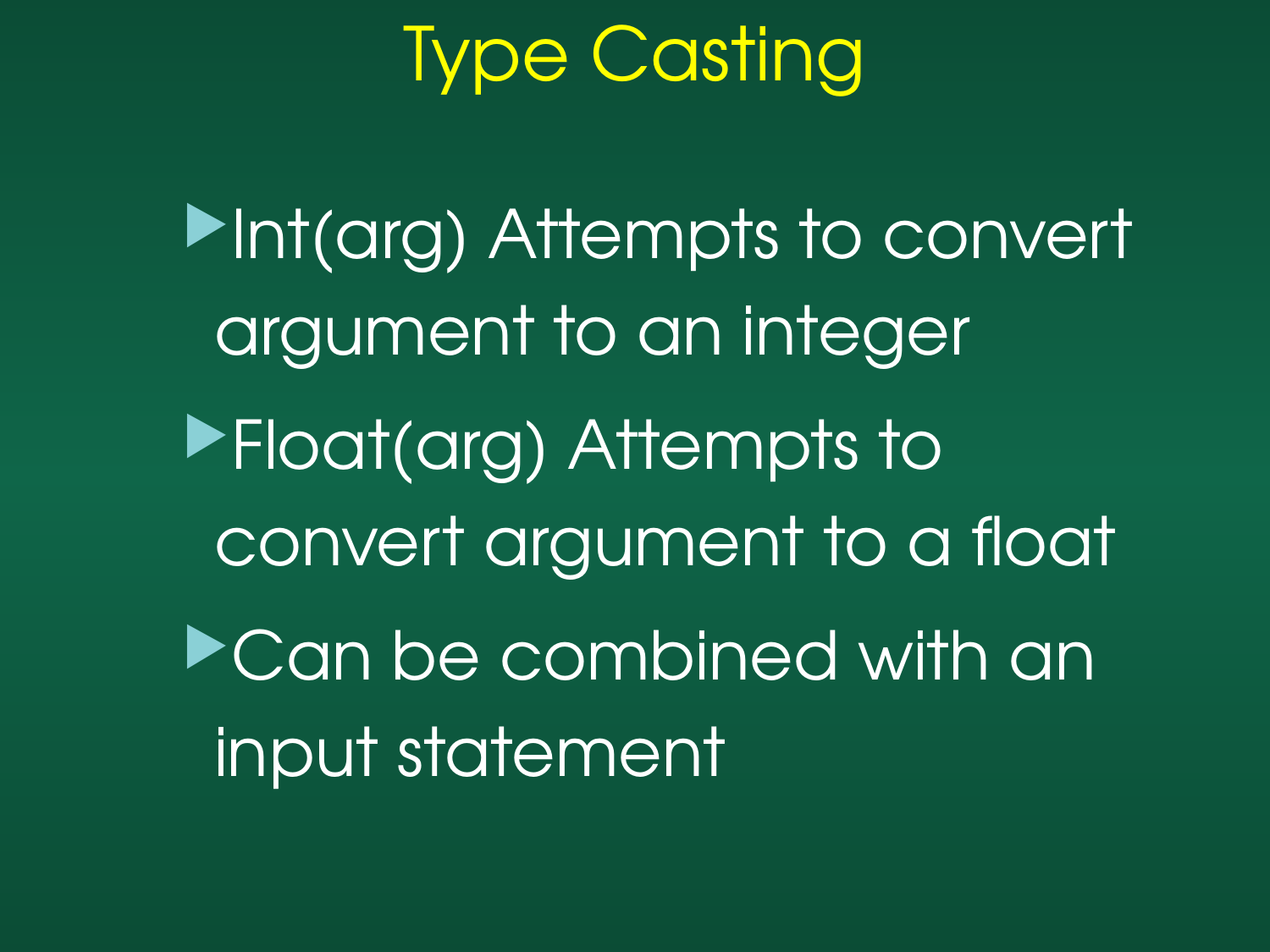

# Type Casting
Int(arg) Attempts to convert argument to an integer
Float(arg) Attempts to convert argument to a float
Can be combined with an input statement